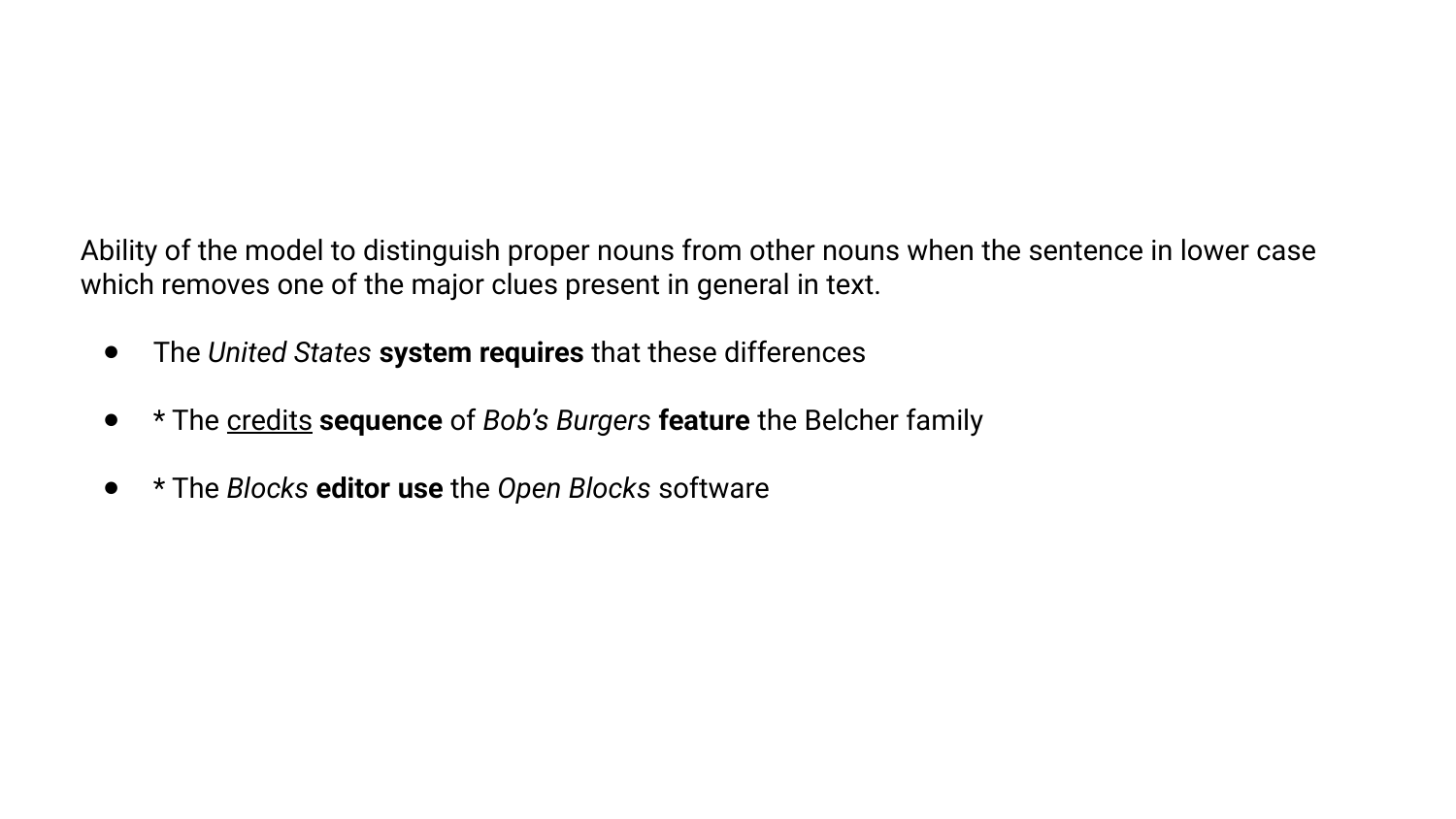

Ability of the model to distinguish proper nouns from other nouns when the sentence in lower case which removes one of the major clues present in general in text.

The United States system requires that these differences

* The credits sequence of Bob’s Burgers feature the Belcher family

* The Blocks editor use the Open Blocks software